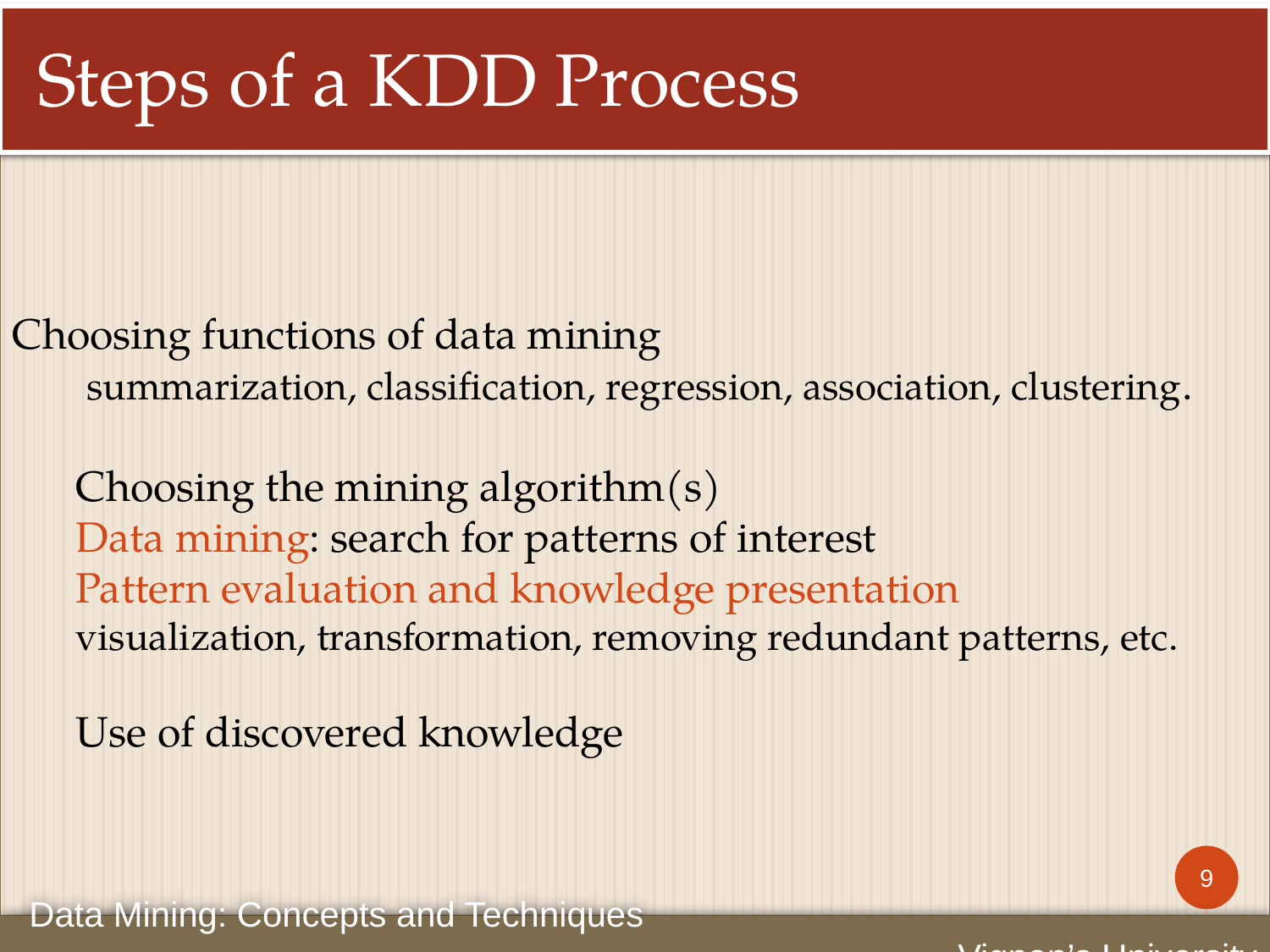

# Steps of a KDD Process

Choosing functions of data mining
 summarization, classification, regression, association, clustering.

Choosing the mining algorithm(s)
Data mining: search for patterns of interest
Pattern evaluation and knowledge presentation
visualization, transformation, removing redundant patterns, etc.

Use of discovered knowledge
9
Data Mining: Concepts and Techniques                                                                Vignan’s University